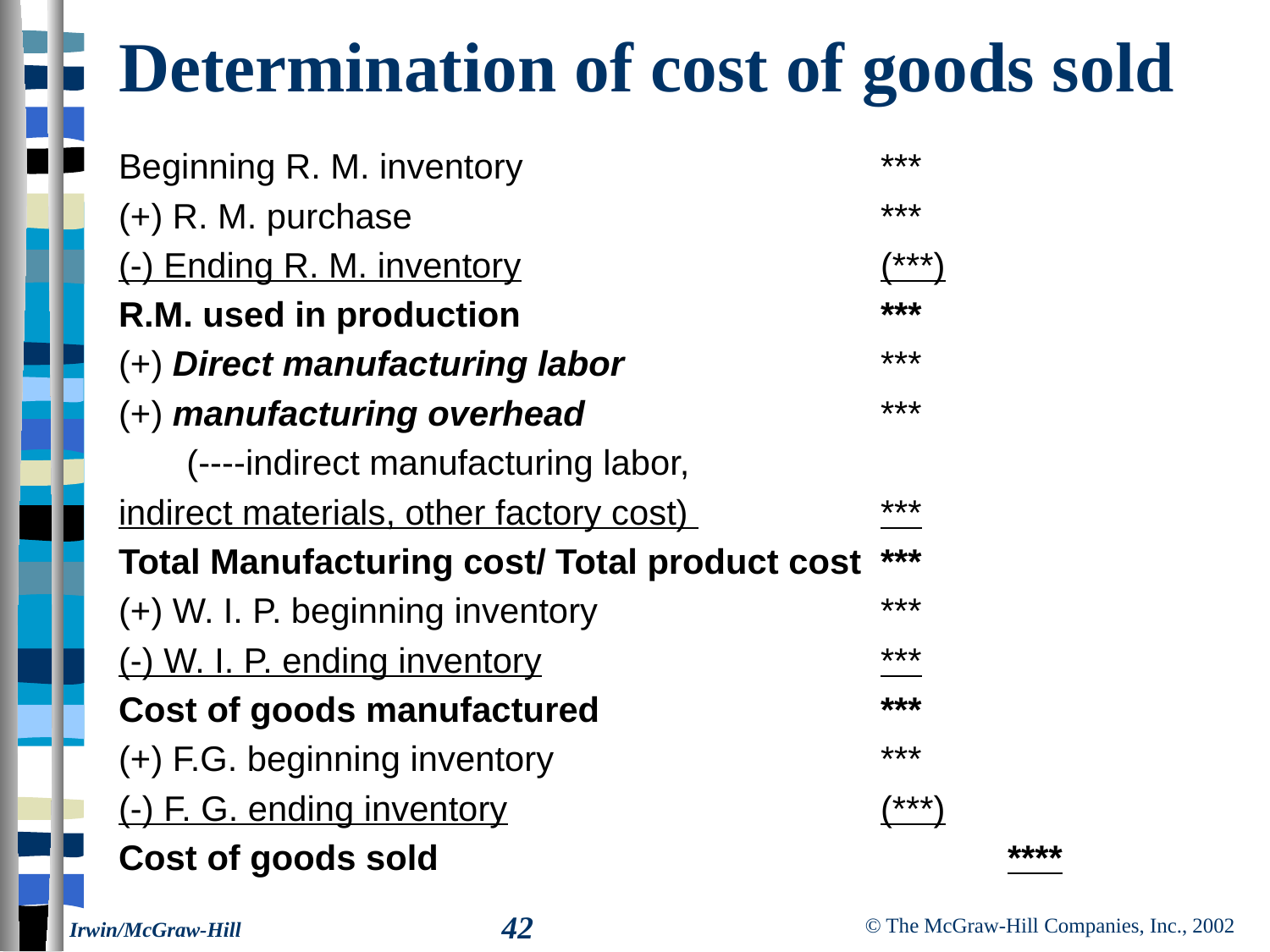

# Determination of cost of goods sold
Beginning R. M. inventory			***
(+) R. M. purchase				***
(-) Ending R. M. inventory			(***)
R.M. used in production			***
(+) Direct manufacturing labor			***
(+) manufacturing overhead			***
       (----indirect manufacturing labor,
indirect materials, other factory cost) 		***
Total Manufacturing cost/ Total product cost	***
(+) W. I. P. beginning inventory			***
(-) W. I. P. ending inventory			***
Cost of goods manufactured			***
(+) F.G. beginning inventory			***
(-) F. G. ending inventory			(***)
Cost of goods sold					****